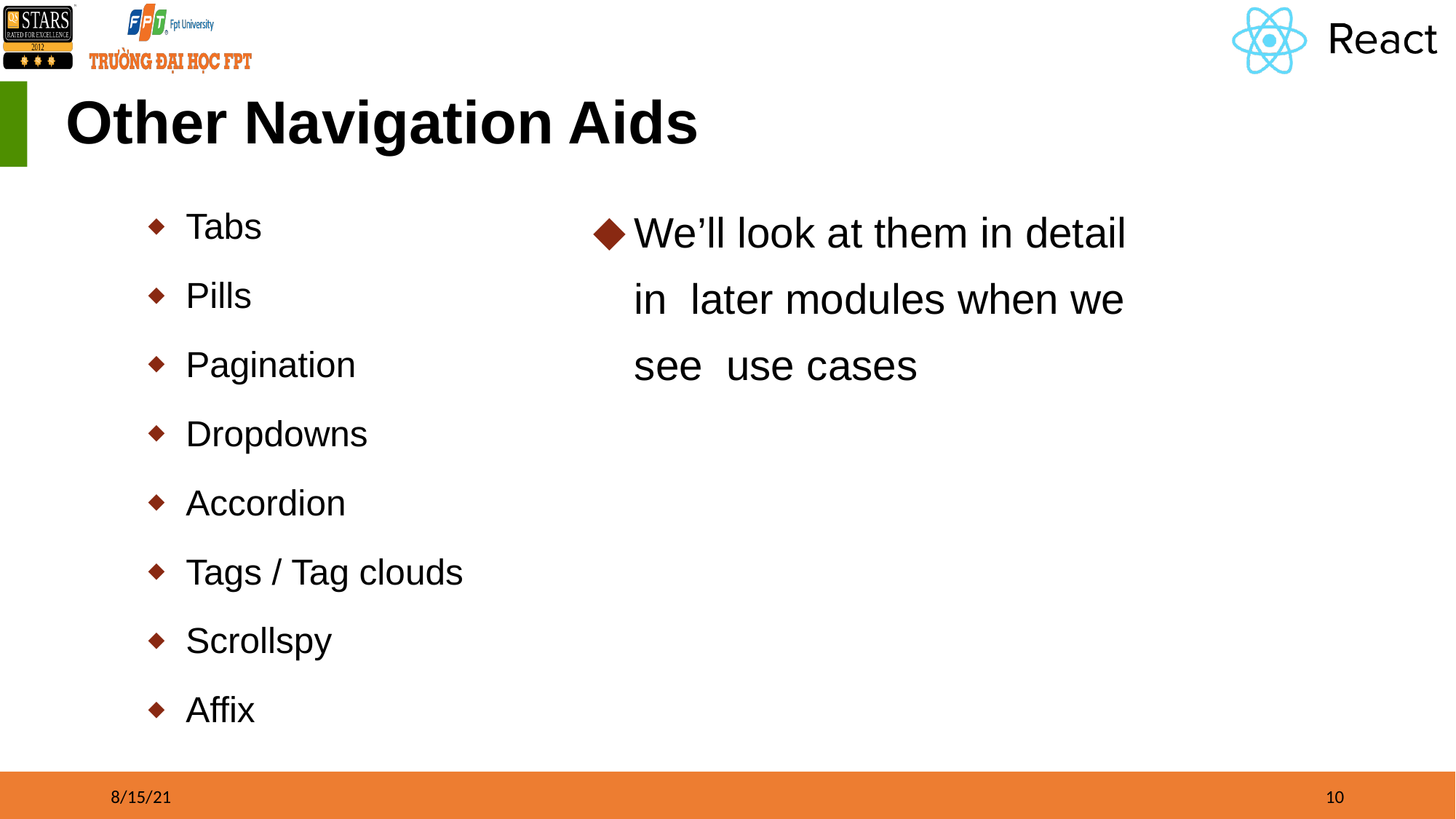

# Other Navigation Aids
Tabs
Pills
Pagination
Dropdowns
Accordion
Tags / Tag clouds
Scrollspy
Affix
We’ll look at them in detail in  later modules when we see  use cases
8/15/21
10